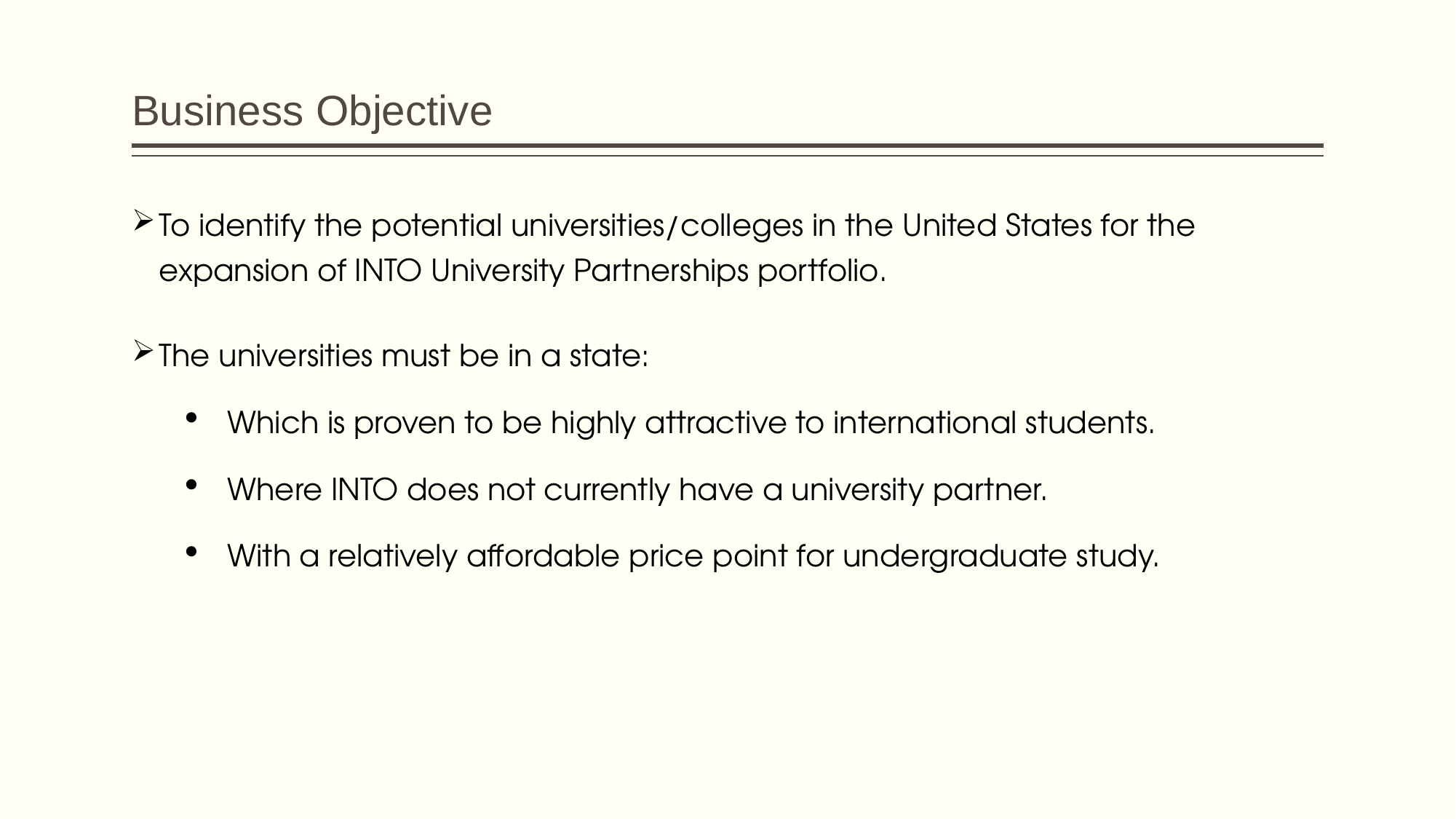

# Business Objective
To identify the potential universities/colleges in the United States for the expansion of INTO University Partnerships portfolio.
The universities must be in a state:
Which is proven to be highly attractive to international students.
Where INTO does not currently have a university partner.
With a relatively affordable price point for undergraduate study.